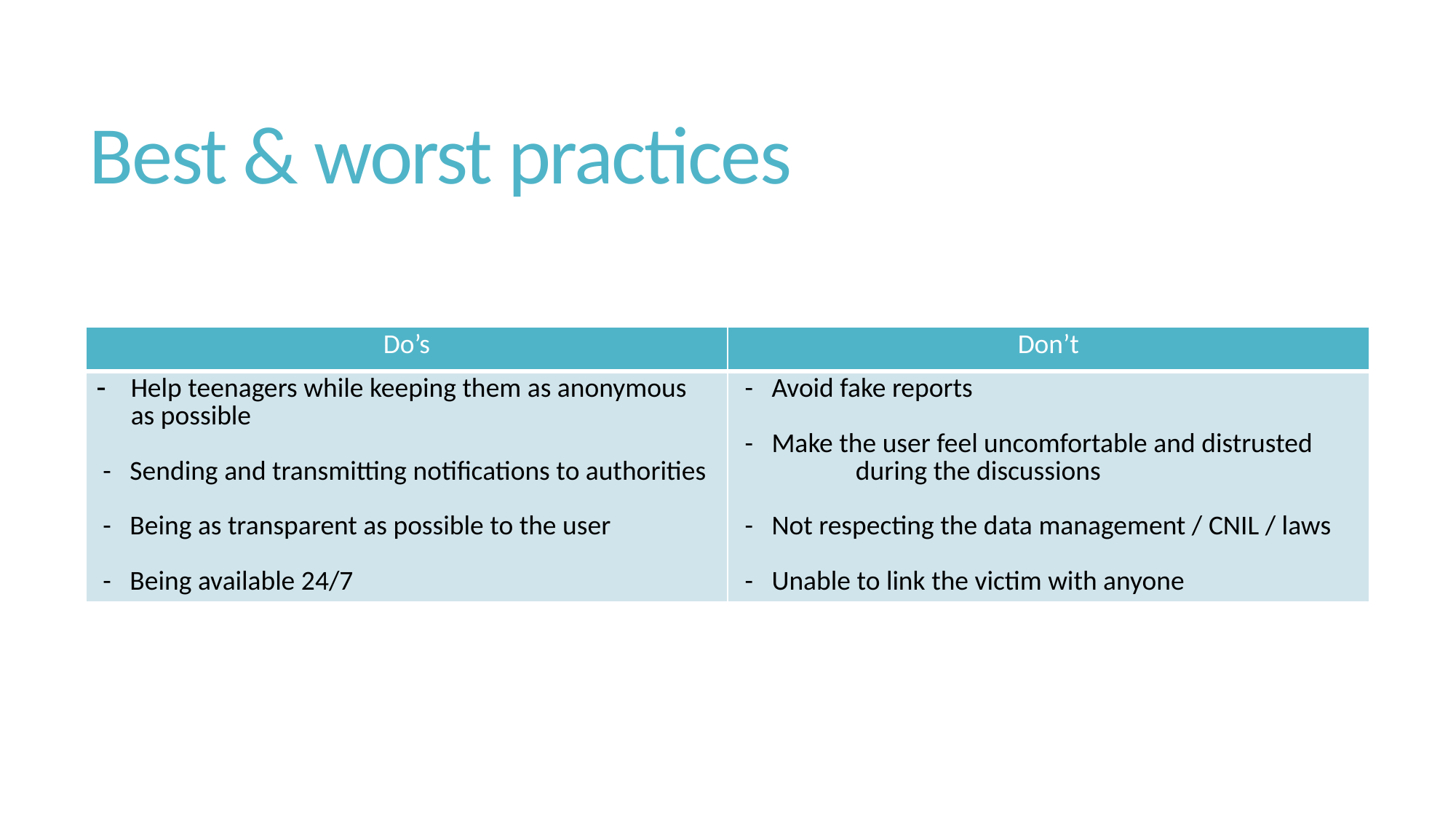

# Best & worst practices
| Do’s | Don’t |
| --- | --- |
| Help teenagers while keeping them as anonymous as possible - Sending and transmitting notifications to authorities - Being as transparent as possible to the user - Being available 24/7 | - Avoid fake reports - Make the user feel uncomfortable and distrusted during the discussions - Not respecting the data management / CNIL / laws - Unable to link the victim with anyone |